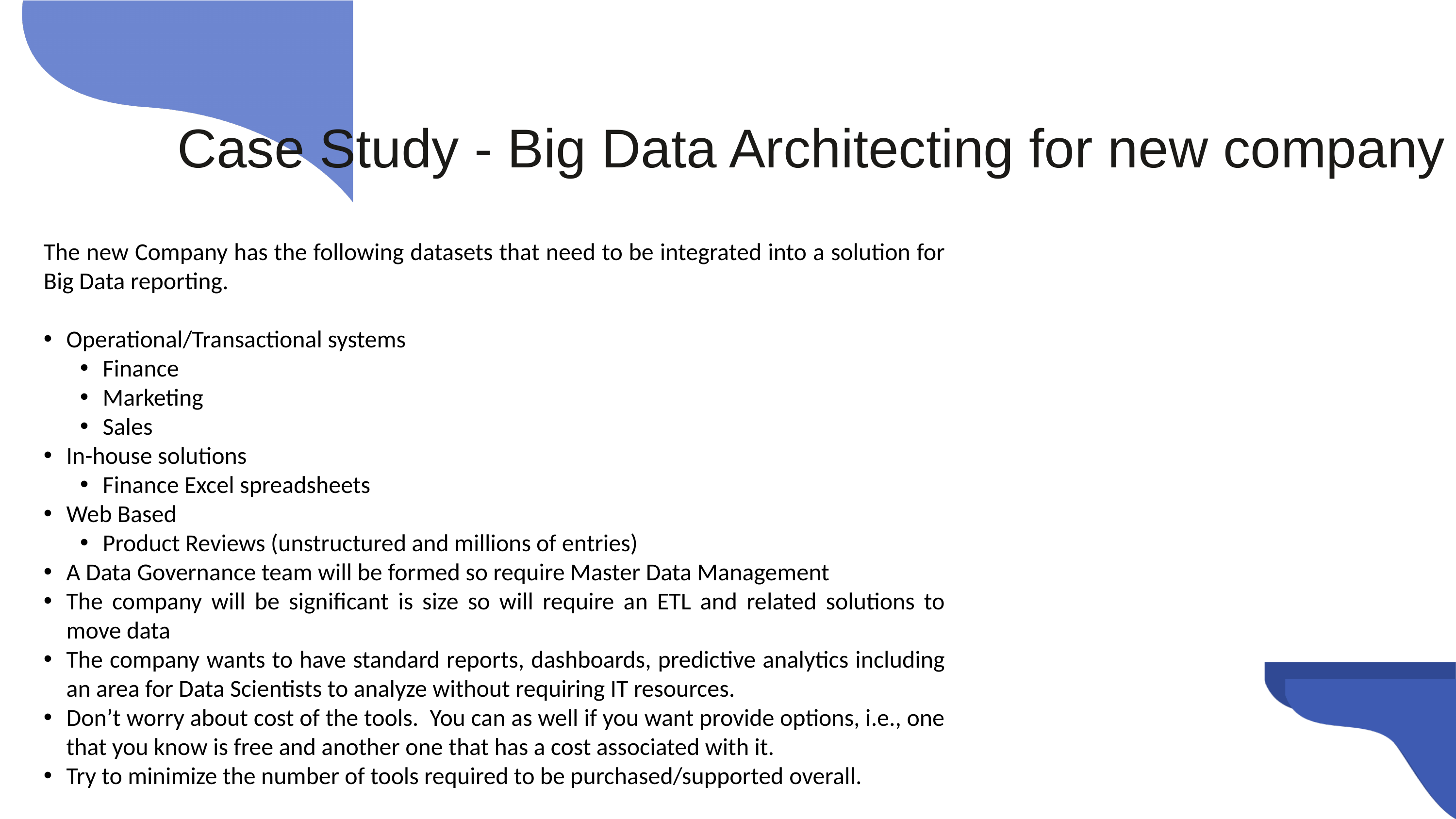

Case Study - Big Data Architecting for new company
The new Company has the following datasets that need to be integrated into a solution for Big Data reporting.

Operational/Transactional systems
Finance
Marketing
Sales
In-house solutions
Finance Excel spreadsheets
Web Based
Product Reviews (unstructured and millions of entries)
A Data Governance team will be formed so require Master Data Management
The company will be significant is size so will require an ETL and related solutions to move data
The company wants to have standard reports, dashboards, predictive analytics including an area for Data Scientists to analyze without requiring IT resources.
Don’t worry about cost of the tools.  You can as well if you want provide options, i.e., one that you know is free and another one that has a cost associated with it.
Try to minimize the number of tools required to be purchased/supported overall.